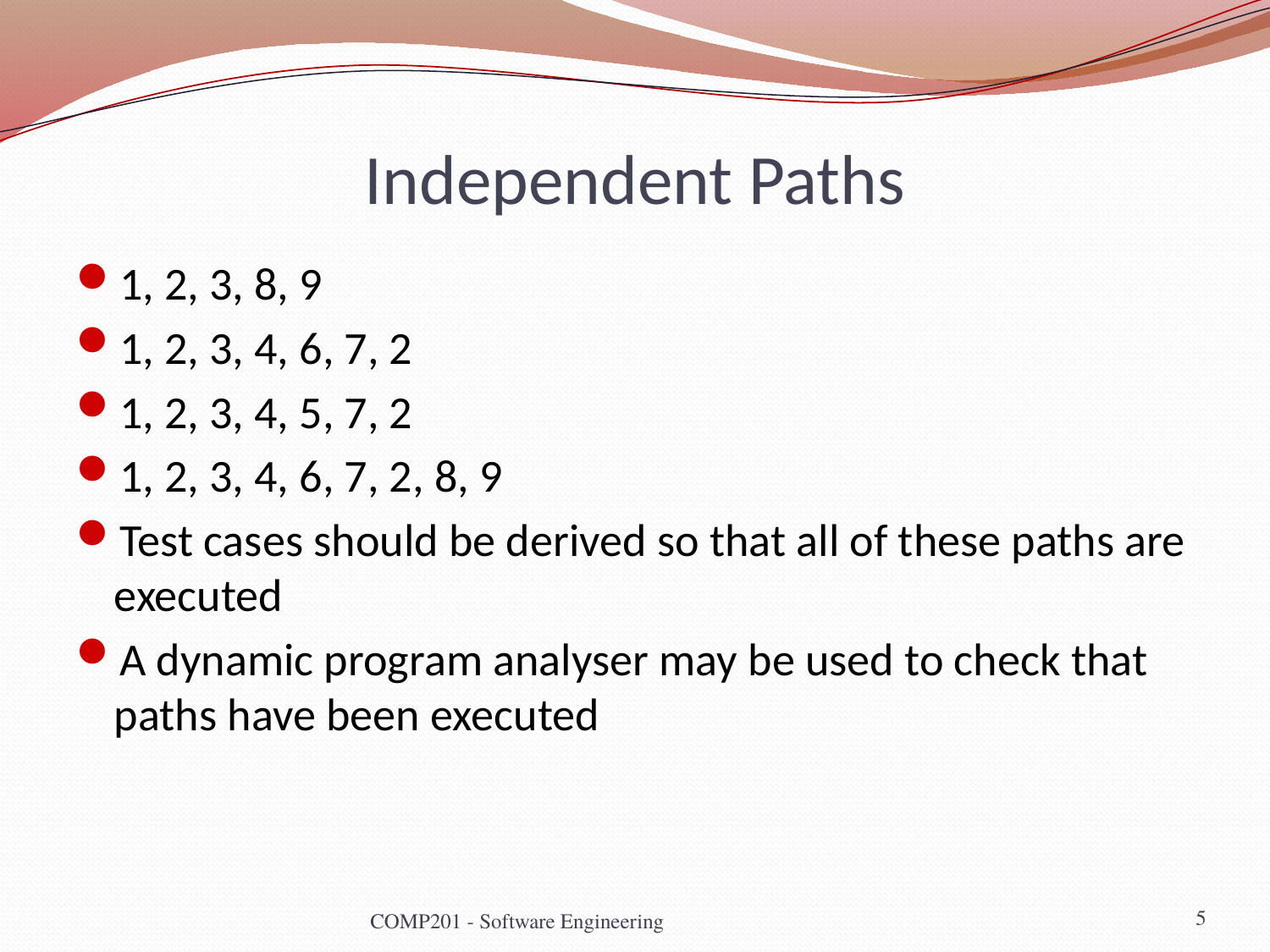

# Independent Paths
1, 2, 3, 8, 9
1, 2, 3, 4, 6, 7, 2
1, 2, 3, 4, 5, 7, 2
1, 2, 3, 4, 6, 7, 2, 8, 9
Test cases should be derived so that all of these paths are executed
A dynamic program analyser may be used to check that paths have been executed
COMP201 - Software Engineering
5